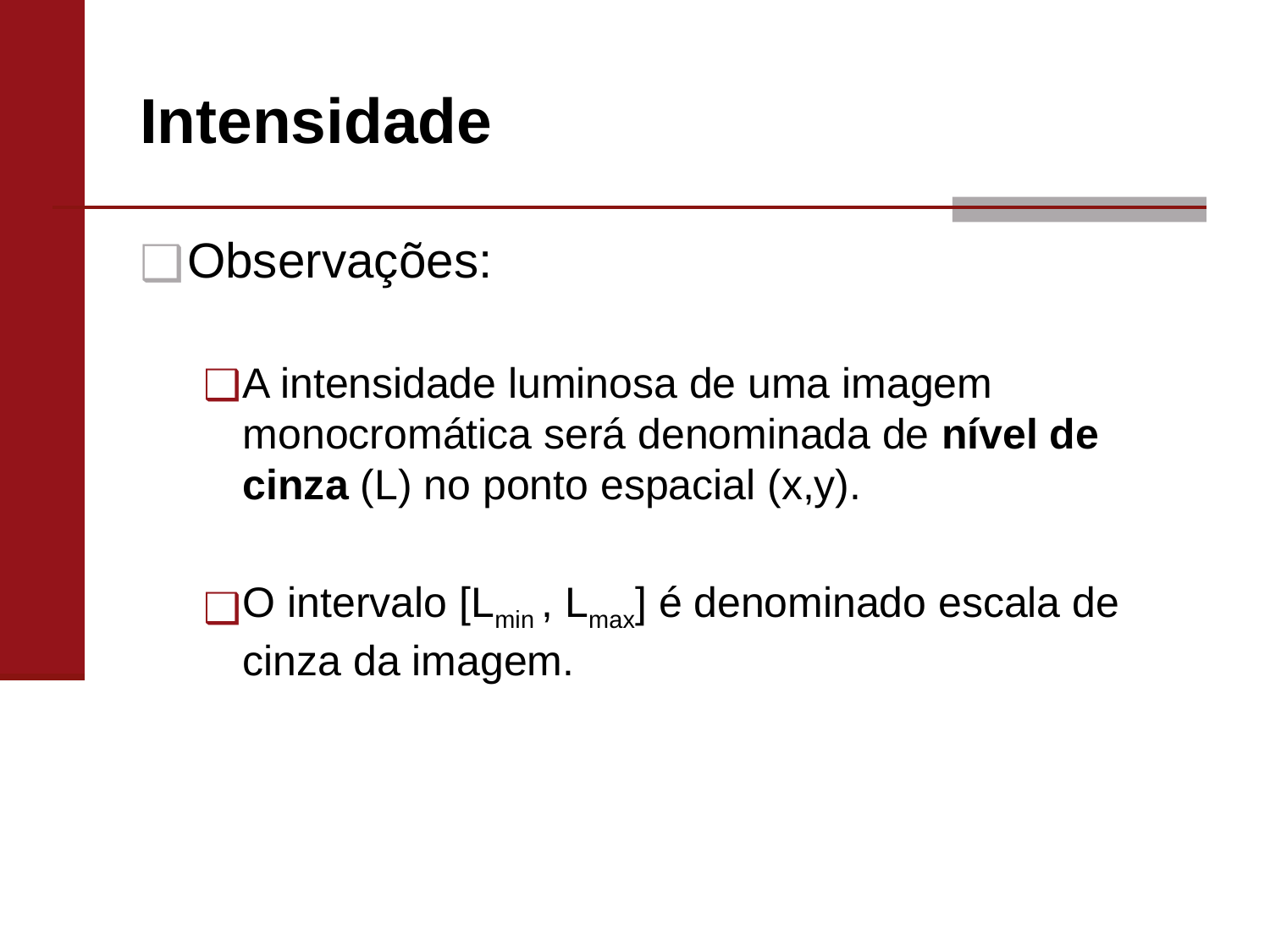

# Intensidade
Observações:

A intensidade luminosa de uma imagem monocromática será denominada de nível de cinza (L) no ponto espacial (x,y).

O intervalo [Lmin , Lmax] é denominado escala de cinza da imagem.